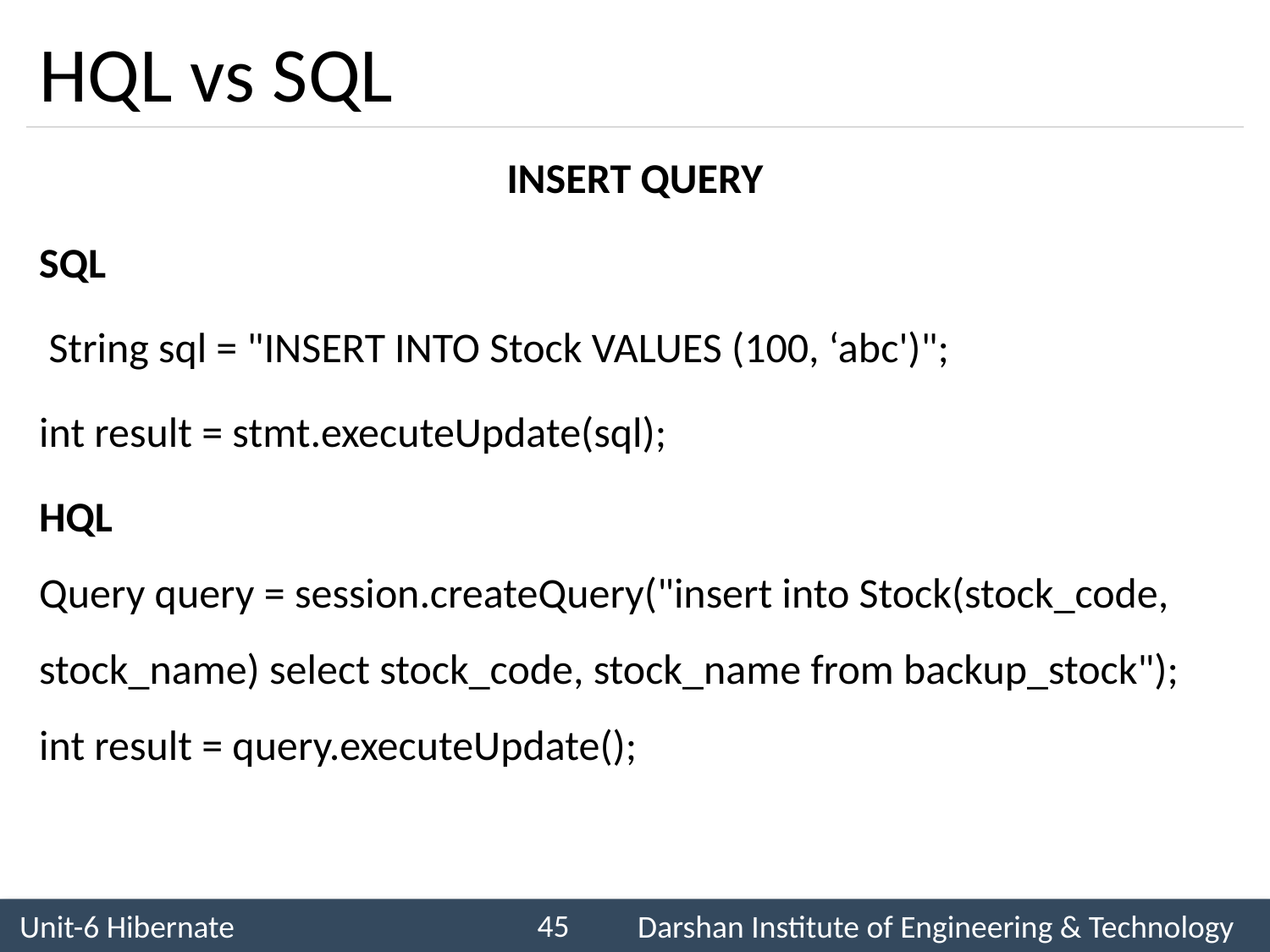

# HQL vs SQL
INSERT QUERY
SQL
 String sql = "INSERT INTO Stock VALUES (100, ‘abc')";
int result = stmt.executeUpdate(sql);
HQL
Query query = session.createQuery("insert into Stock(stock_code, stock_name) select stock_code, stock_name from backup_stock");
int result = query.executeUpdate();
45